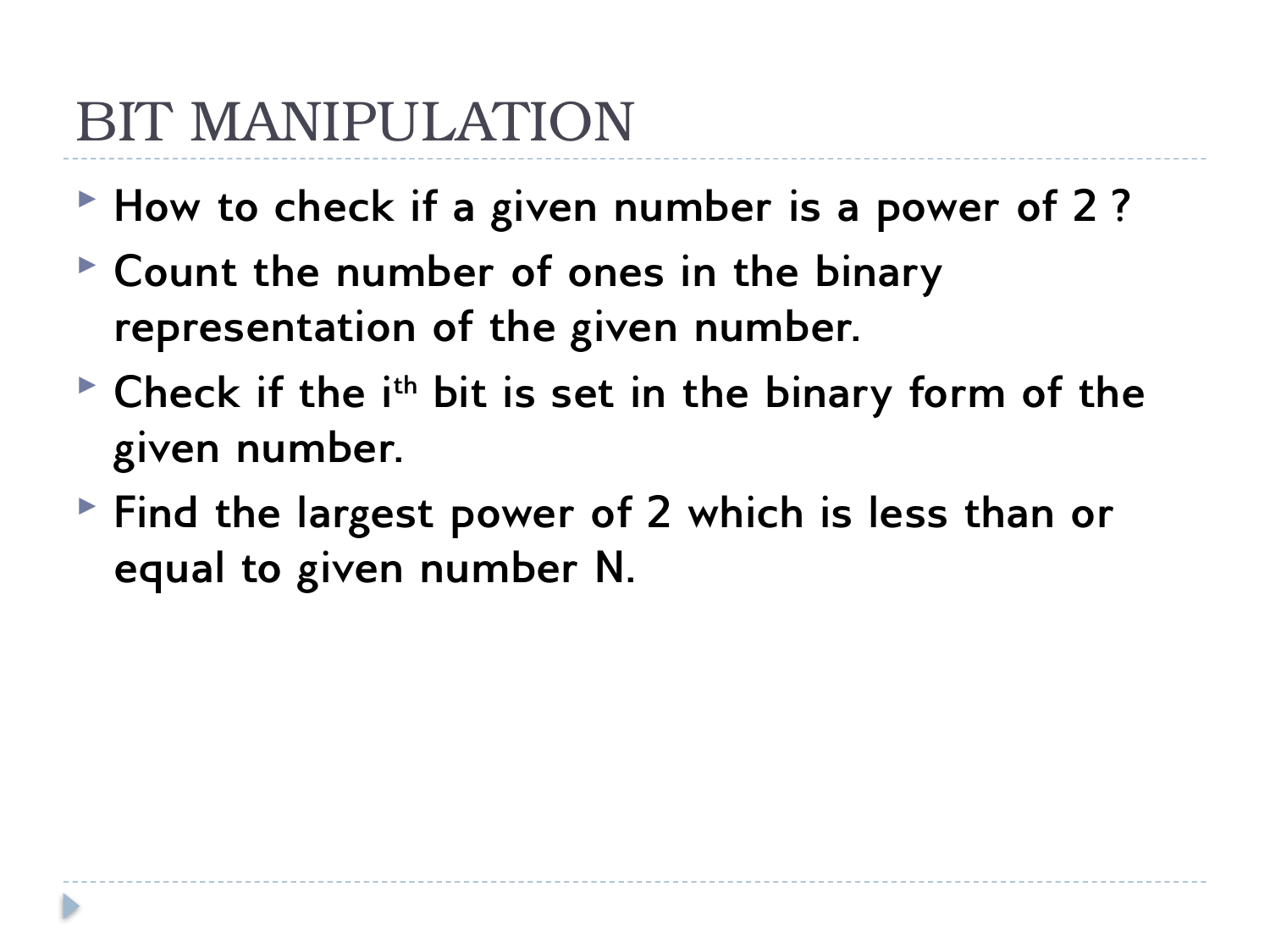

# BIT MANIPULATION
How to check if a given number is a power of 2 ?
Count the number of ones in the binary representation of the given number.
Check if the ith bit is set in the binary form of the given number.
Find the largest power of 2 which is less than or equal to given number N.